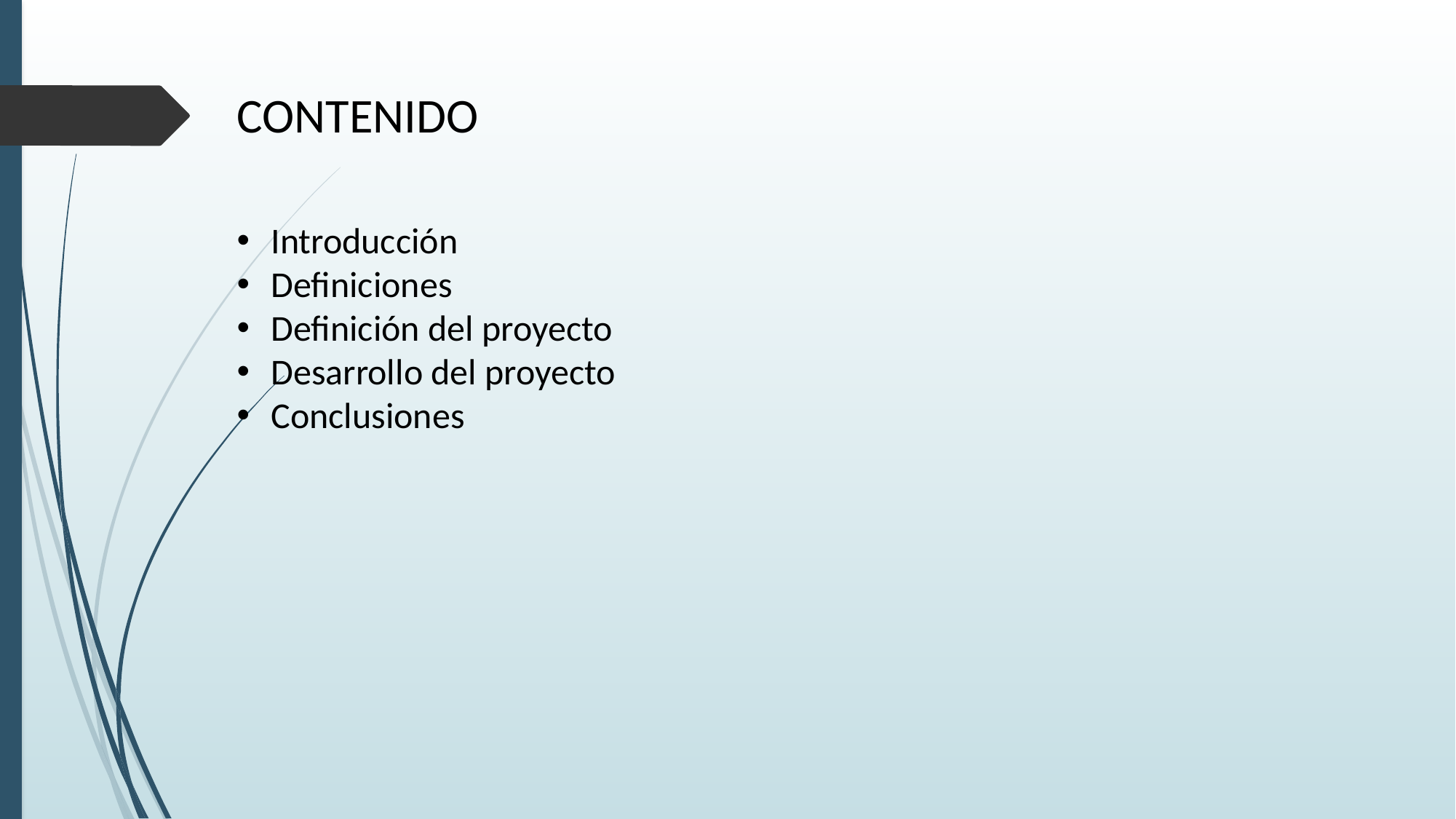

CONTENIDO
Introducción
Definiciones
Definición del proyecto
Desarrollo del proyecto
Conclusiones